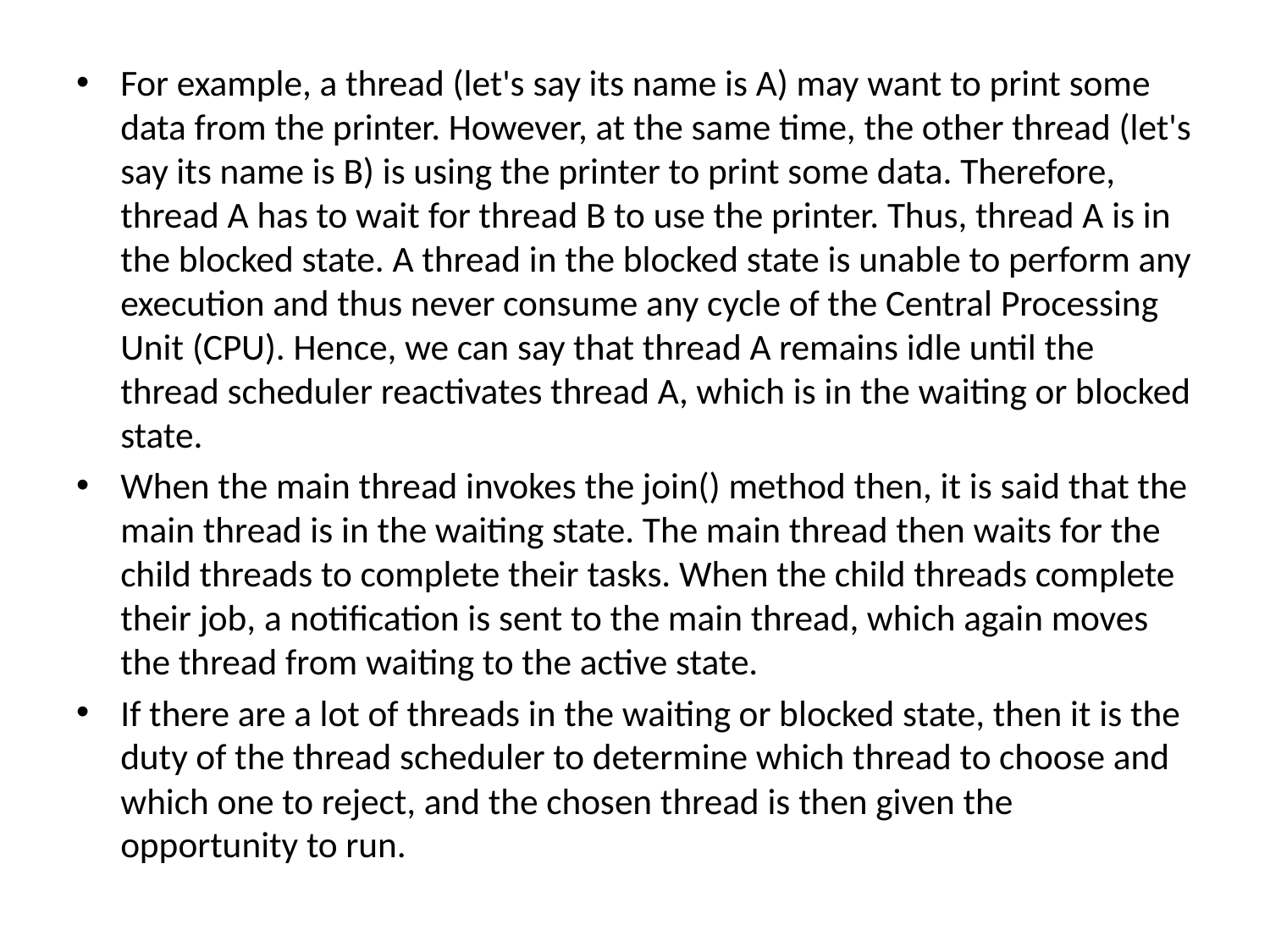

For example, a thread (let's say its name is A) may want to print some data from the printer. However, at the same time, the other thread (let's say its name is B) is using the printer to print some data. Therefore, thread A has to wait for thread B to use the printer. Thus, thread A is in the blocked state. A thread in the blocked state is unable to perform any execution and thus never consume any cycle of the Central Processing Unit (CPU). Hence, we can say that thread A remains idle until the thread scheduler reactivates thread A, which is in the waiting or blocked state.
When the main thread invokes the join() method then, it is said that the main thread is in the waiting state. The main thread then waits for the child threads to complete their tasks. When the child threads complete their job, a notification is sent to the main thread, which again moves the thread from waiting to the active state.
If there are a lot of threads in the waiting or blocked state, then it is the duty of the thread scheduler to determine which thread to choose and which one to reject, and the chosen thread is then given the opportunity to run.